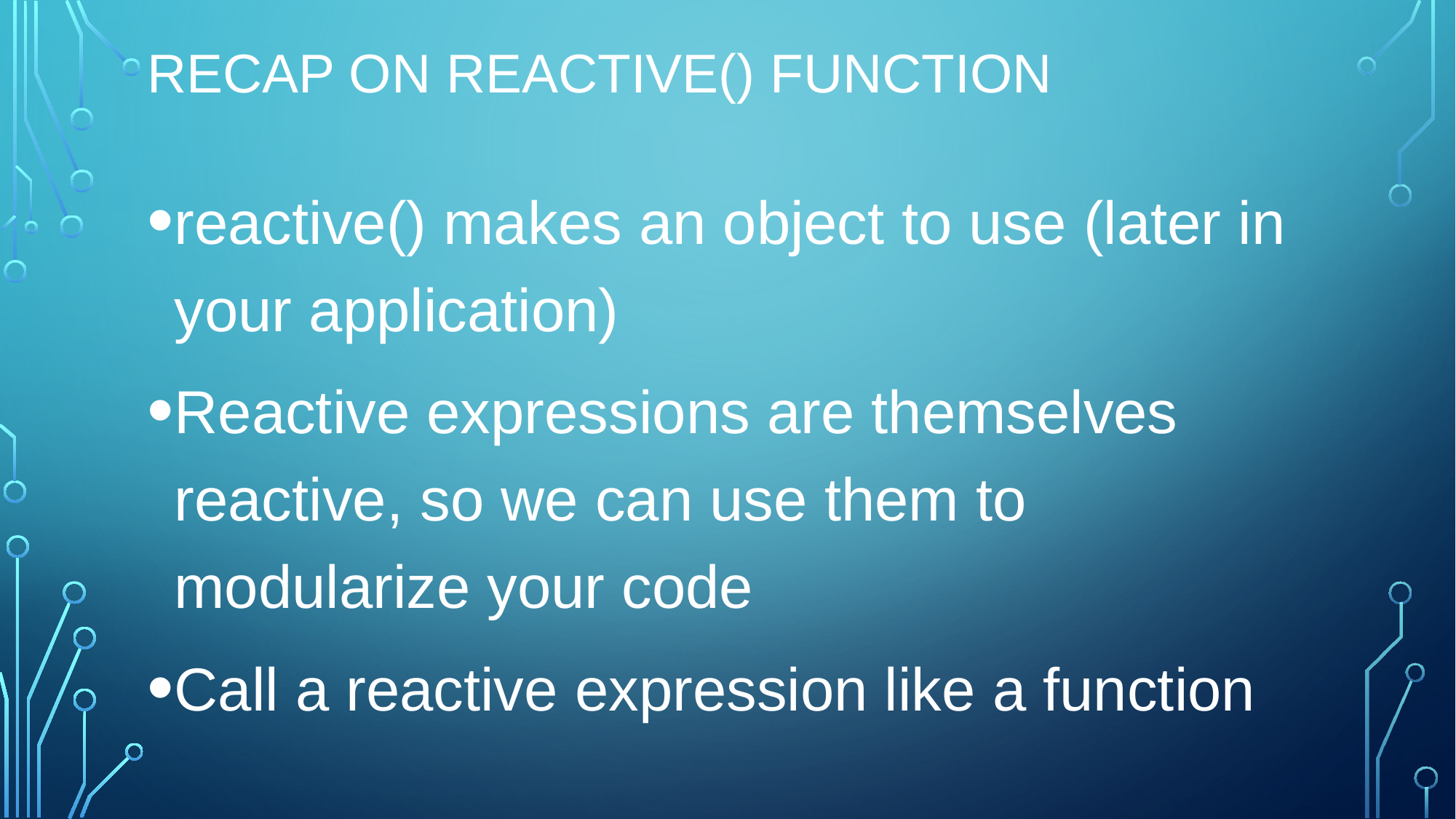

# Recap on reactive() function
reactive() makes an object to use (later in your application)
Reactive expressions are themselves reactive, so we can use them to modularize your code
Call a reactive expression like a function